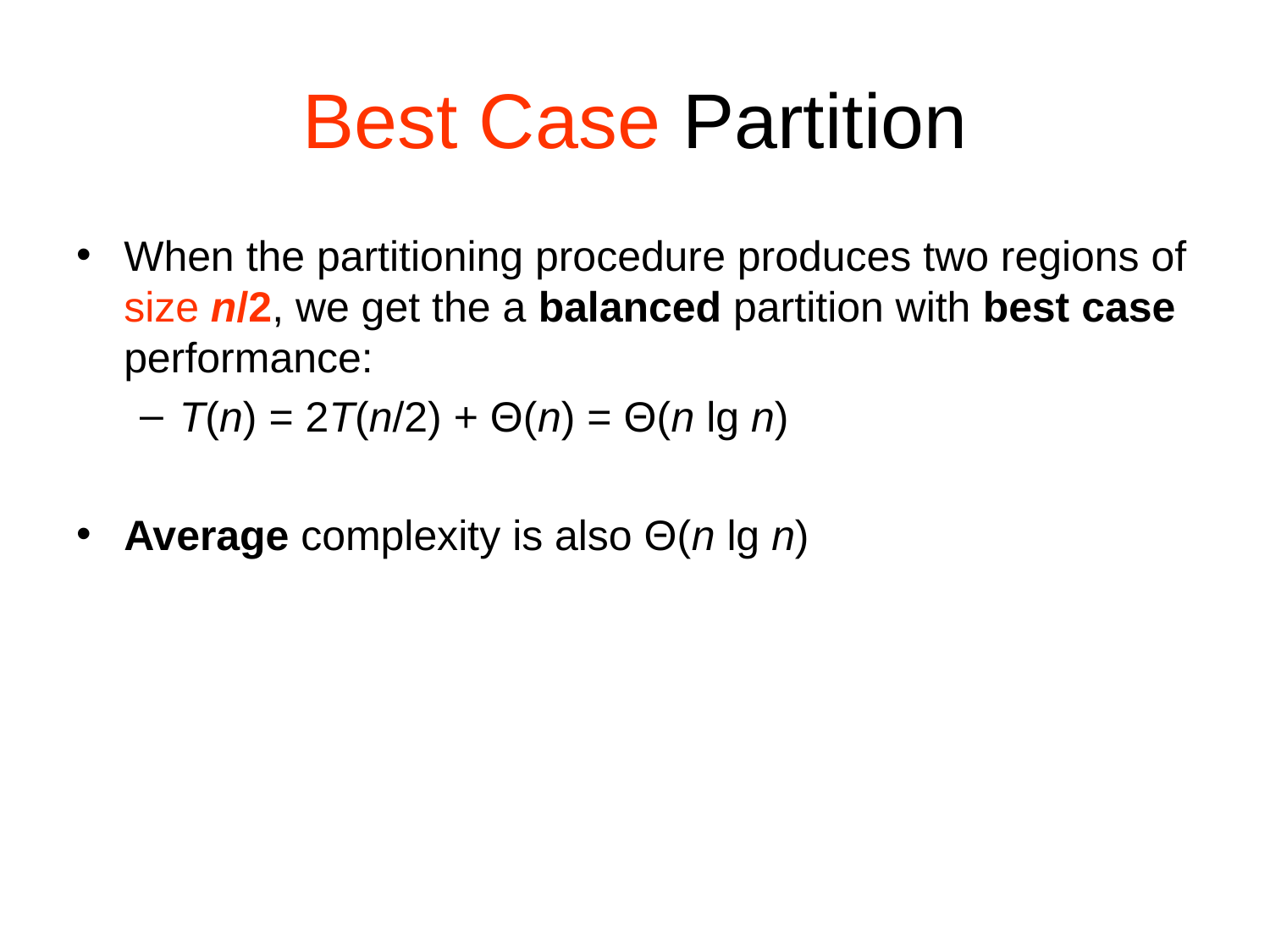

# Best Case Partition
When the partitioning procedure produces two regions of size n/2, we get the a balanced partition with best case performance:
T(n) = 2T(n/2) + Θ(n) = Θ(n lg n)

Average complexity is also Θ(n lg n)